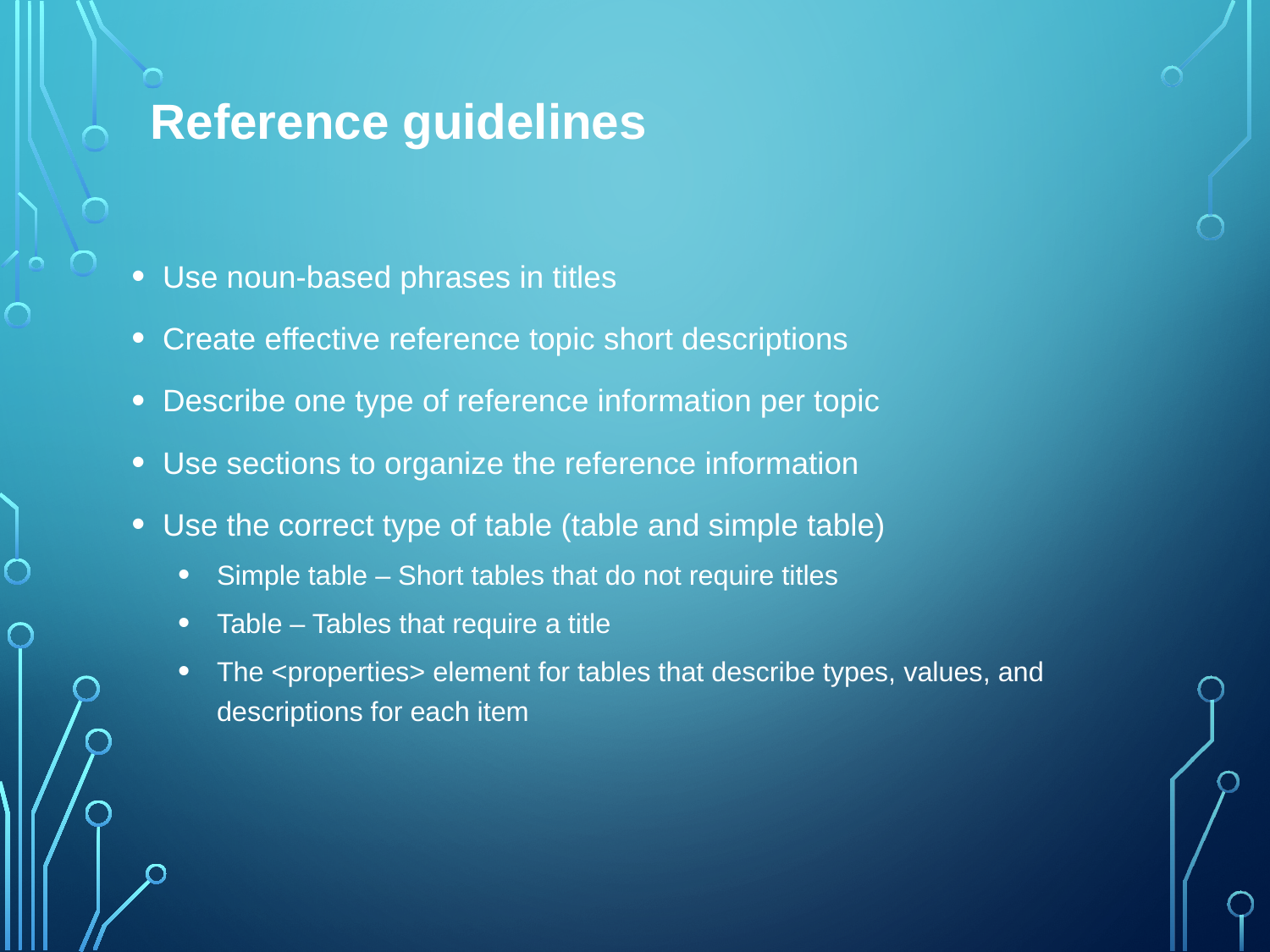

# Reference guidelines
Use noun-based phrases in titles
Create effective reference topic short descriptions
Describe one type of reference information per topic
Use sections to organize the reference information
Use the correct type of table (table and simple table)
Simple table – Short tables that do not require titles
Table – Tables that require a title
The <properties> element for tables that describe types, values, and descriptions for each item